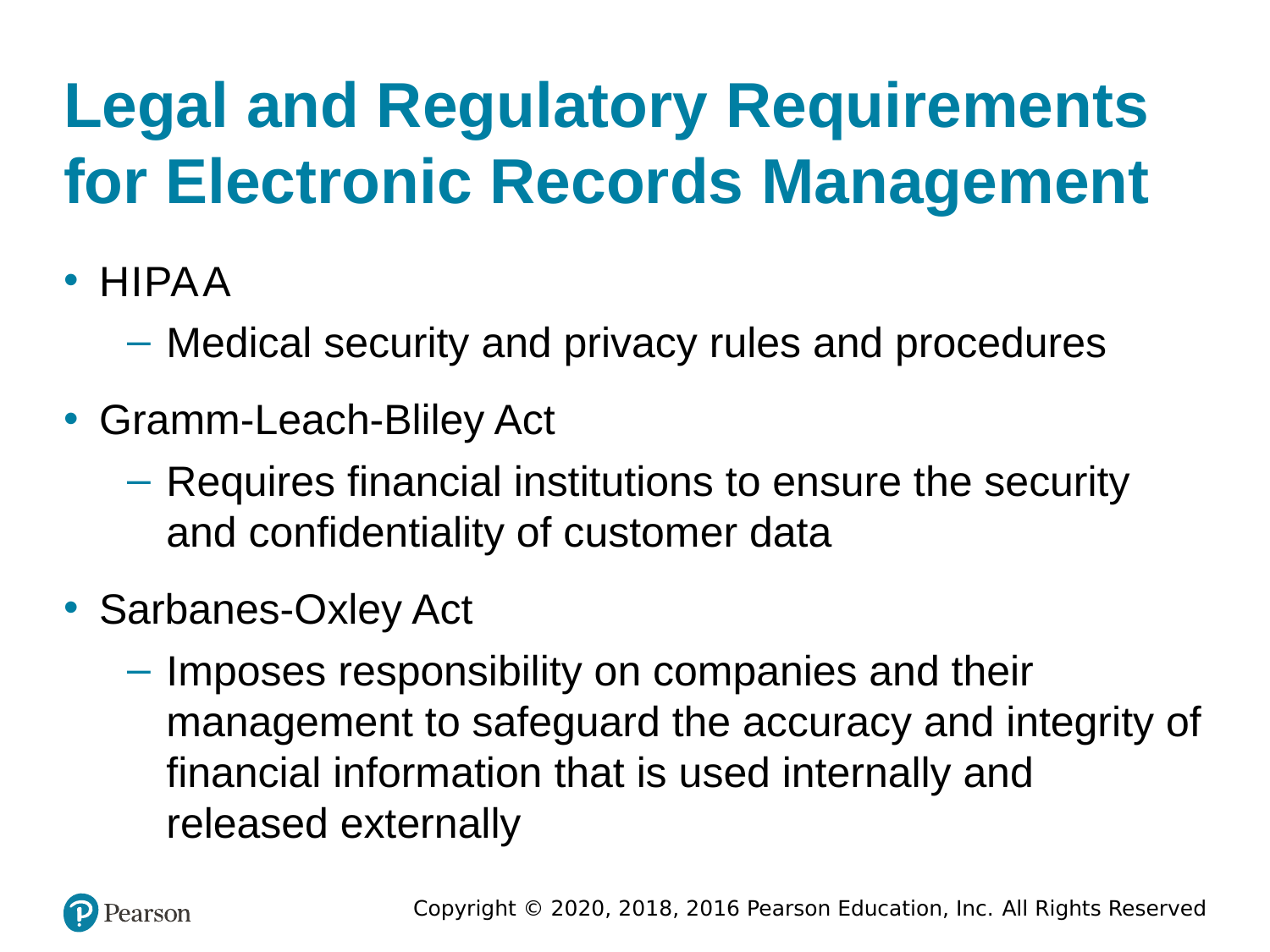

# Legal and Regulatory Requirements for Electronic Records Management
H I P A A
Medical security and privacy rules and procedures
Gramm-Leach-Bliley Act
Requires financial institutions to ensure the security and confidentiality of customer data
Sarbanes-Oxley Act
Imposes responsibility on companies and their management to safeguard the accuracy and integrity of financial information that is used internally and released externally